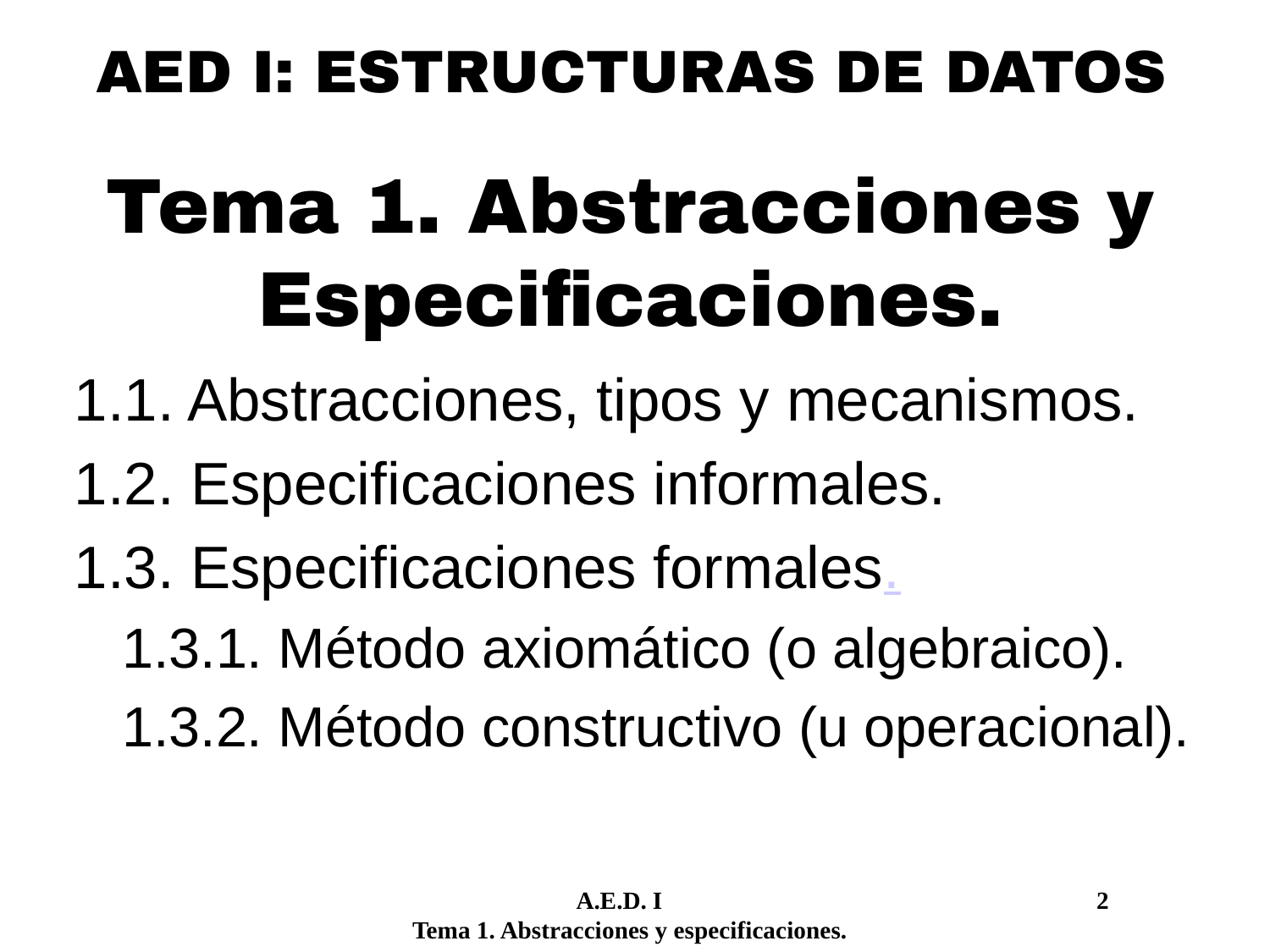

# AED I: ESTRUCTURAS DE DATOS Tema 1. Abstracciones y Especificaciones.
1.1. Abstracciones, tipos y mecanismos.
1.2. Especificaciones informales.
1.3. Especificaciones formales.
	1.3.1. Método axiomático (o algebraico).
	1.3.2. Método constructivo (u operacional).
	      A.E.D. I				        2
Tema 1. Abstracciones y especificaciones.